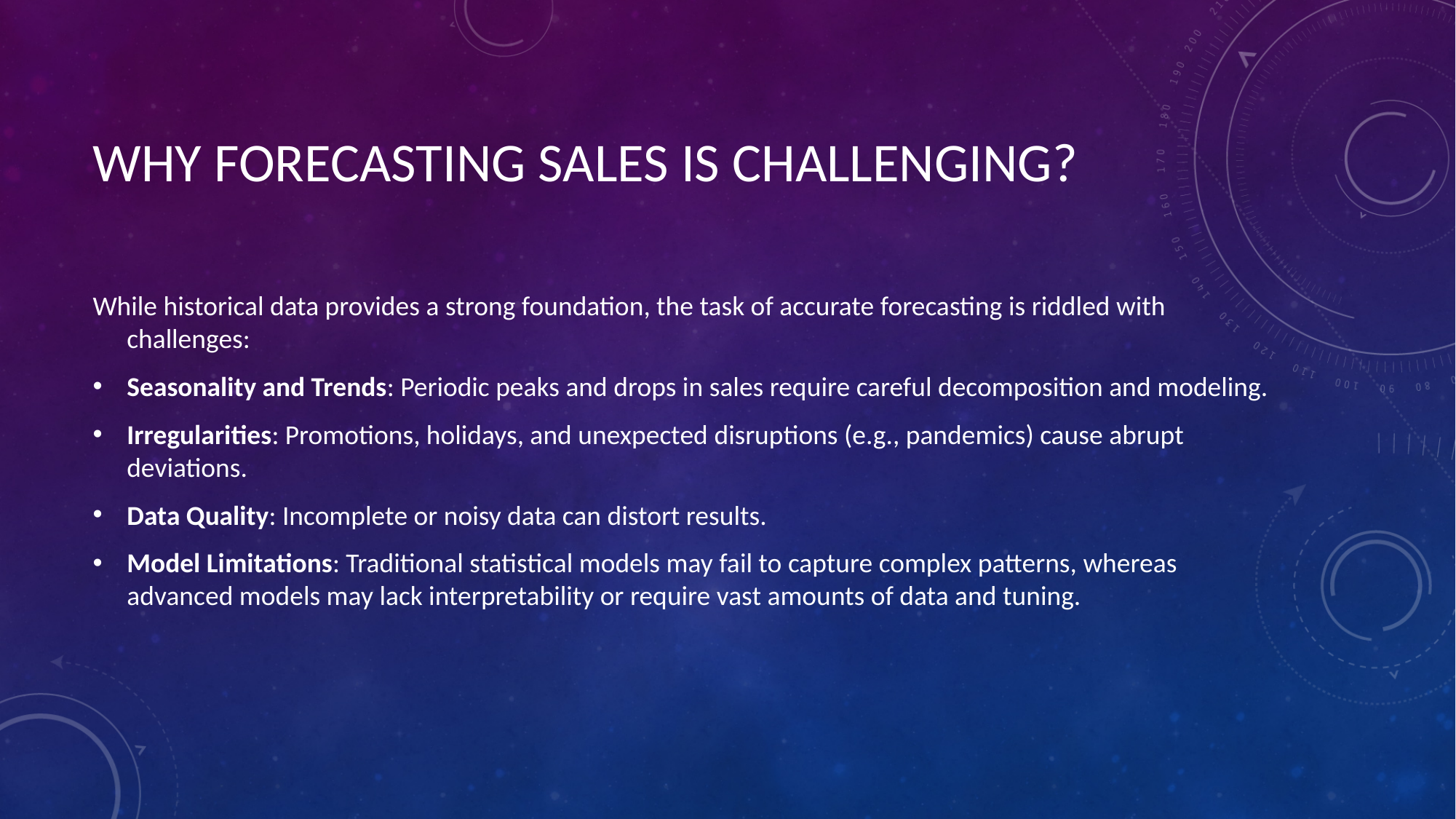

# Why Forecasting Sales is Challenging?
While historical data provides a strong foundation, the task of accurate forecasting is riddled with challenges:
Seasonality and Trends: Periodic peaks and drops in sales require careful decomposition and modeling.
Irregularities: Promotions, holidays, and unexpected disruptions (e.g., pandemics) cause abrupt deviations.
Data Quality: Incomplete or noisy data can distort results.
Model Limitations: Traditional statistical models may fail to capture complex patterns, whereas advanced models may lack interpretability or require vast amounts of data and tuning.